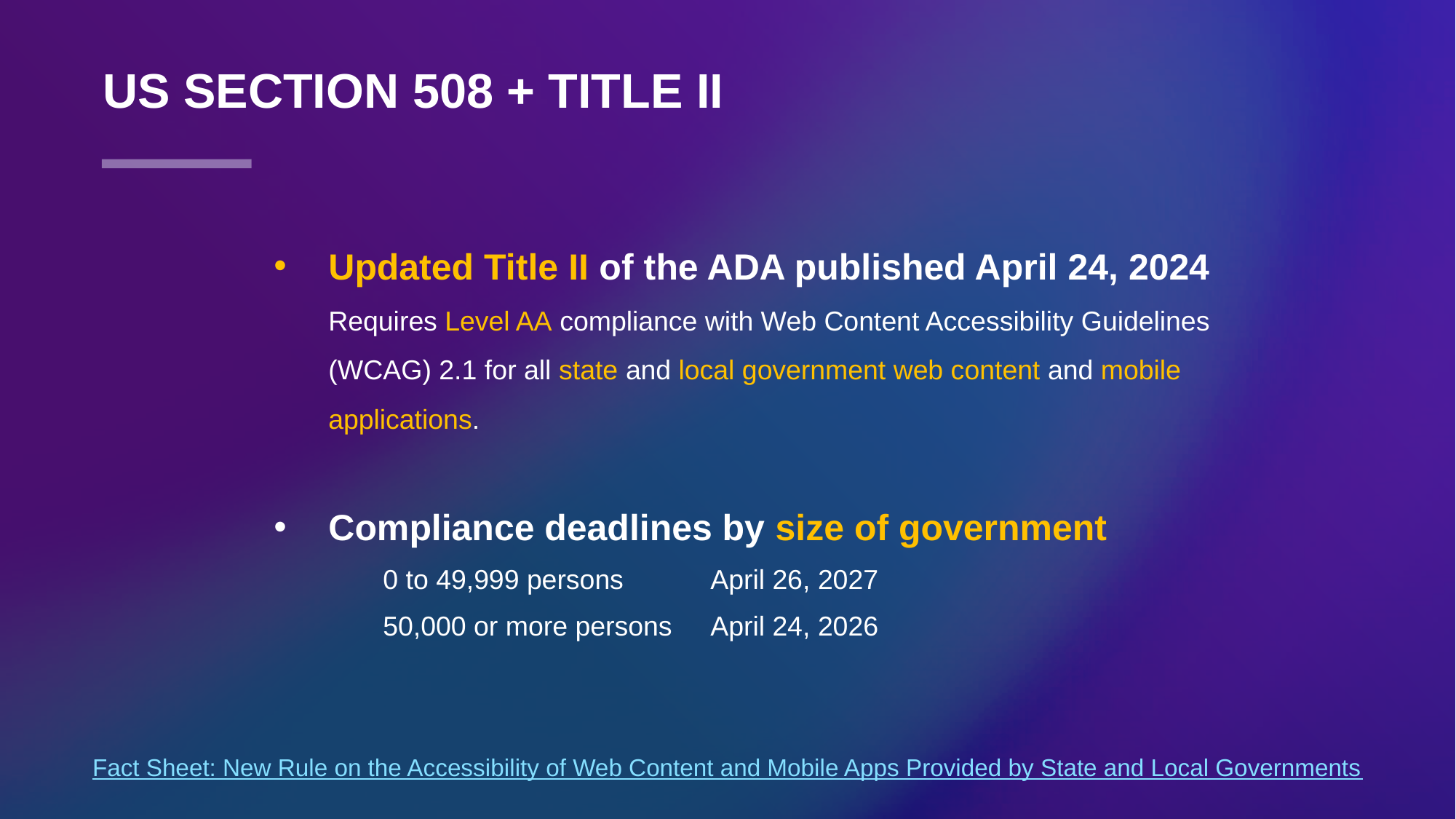

# US Section 508 + Title II
Updated Title II of the ADA published April 24, 2024
Requires Level AA compliance with Web Content Accessibility Guidelines (WCAG) 2.1 for all state and local government web content and mobile applications.
Compliance deadlines by size of government
0 to 49,999 persons 	April 26, 2027
50,000 or more persons	April 24, 2026

Fact Sheet: New Rule on the Accessibility of Web Content and Mobile Apps Provided by State and Local Governments